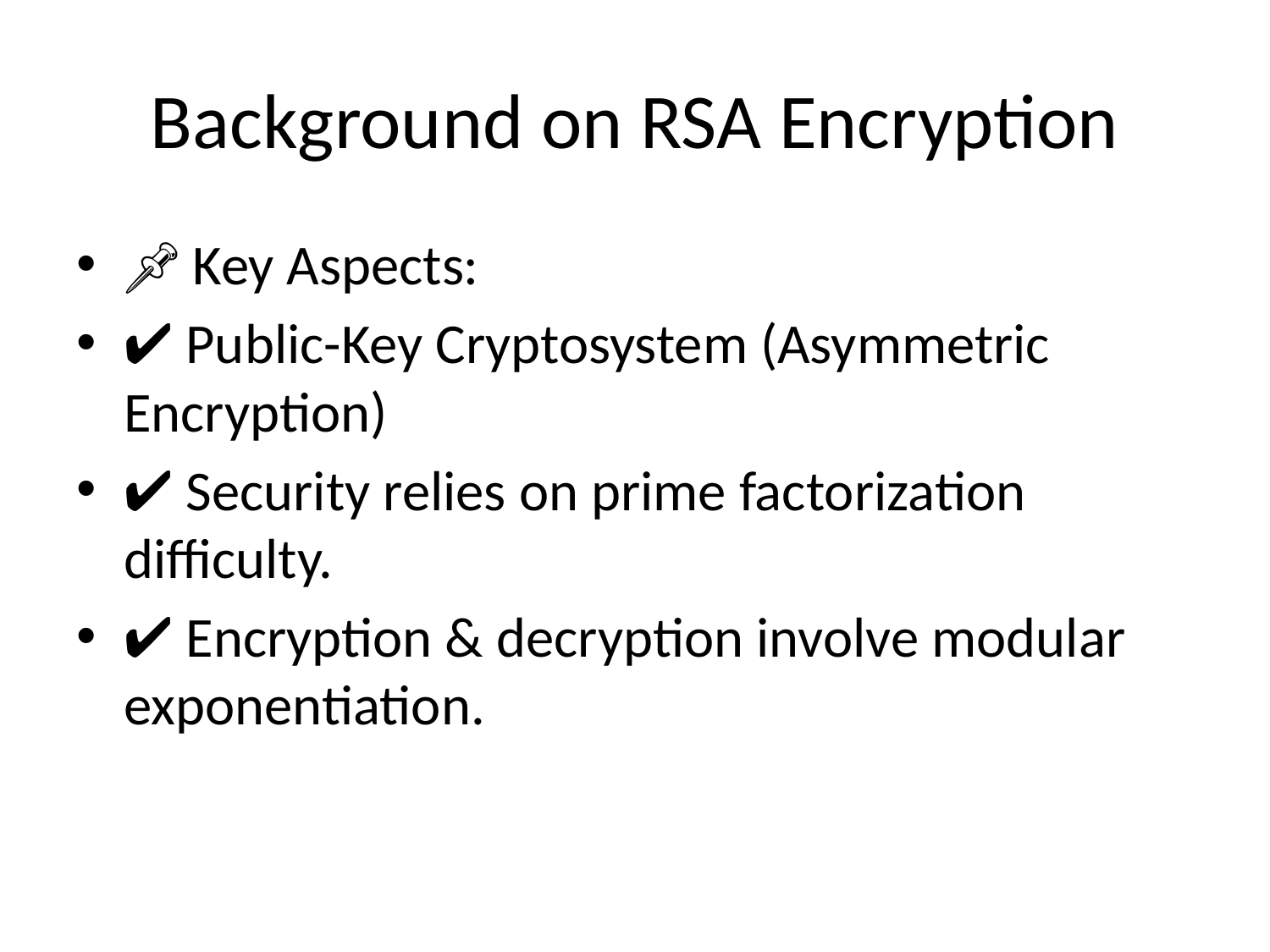

# Background on RSA Encryption
📌 Key Aspects:
✔ Public-Key Cryptosystem (Asymmetric Encryption)
✔ Security relies on prime factorization difficulty.
✔ Encryption & decryption involve modular exponentiation.